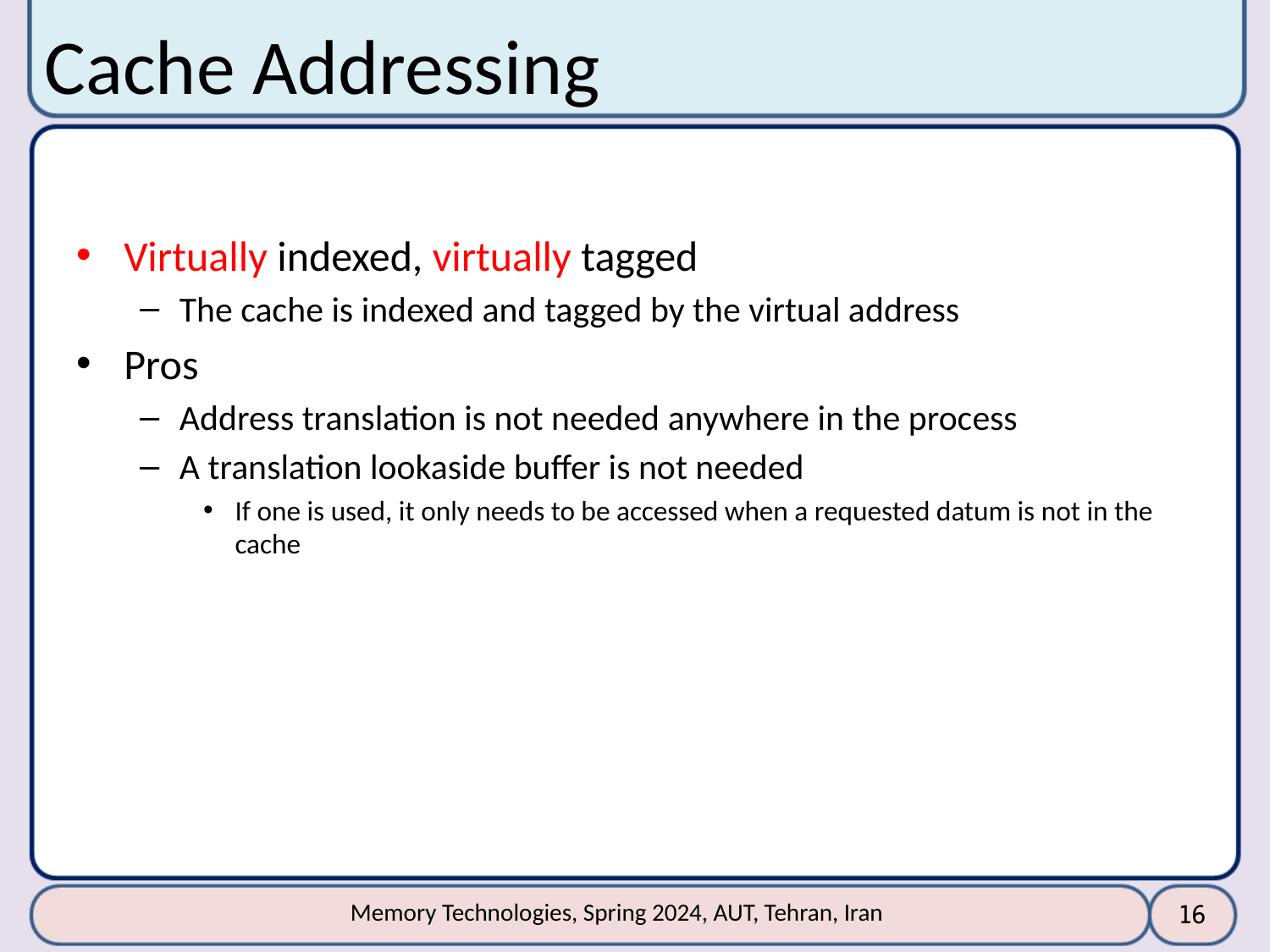

# Cache Addressing
Virtually indexed, virtually tagged
The cache is indexed and tagged by the virtual address
Pros
Address translation is not needed anywhere in the process
A translation lookaside buffer is not needed
If one is used, it only needs to be accessed when a requested datum is not in the cache
16
Memory Technologies, Spring 2024, AUT, Tehran, Iran